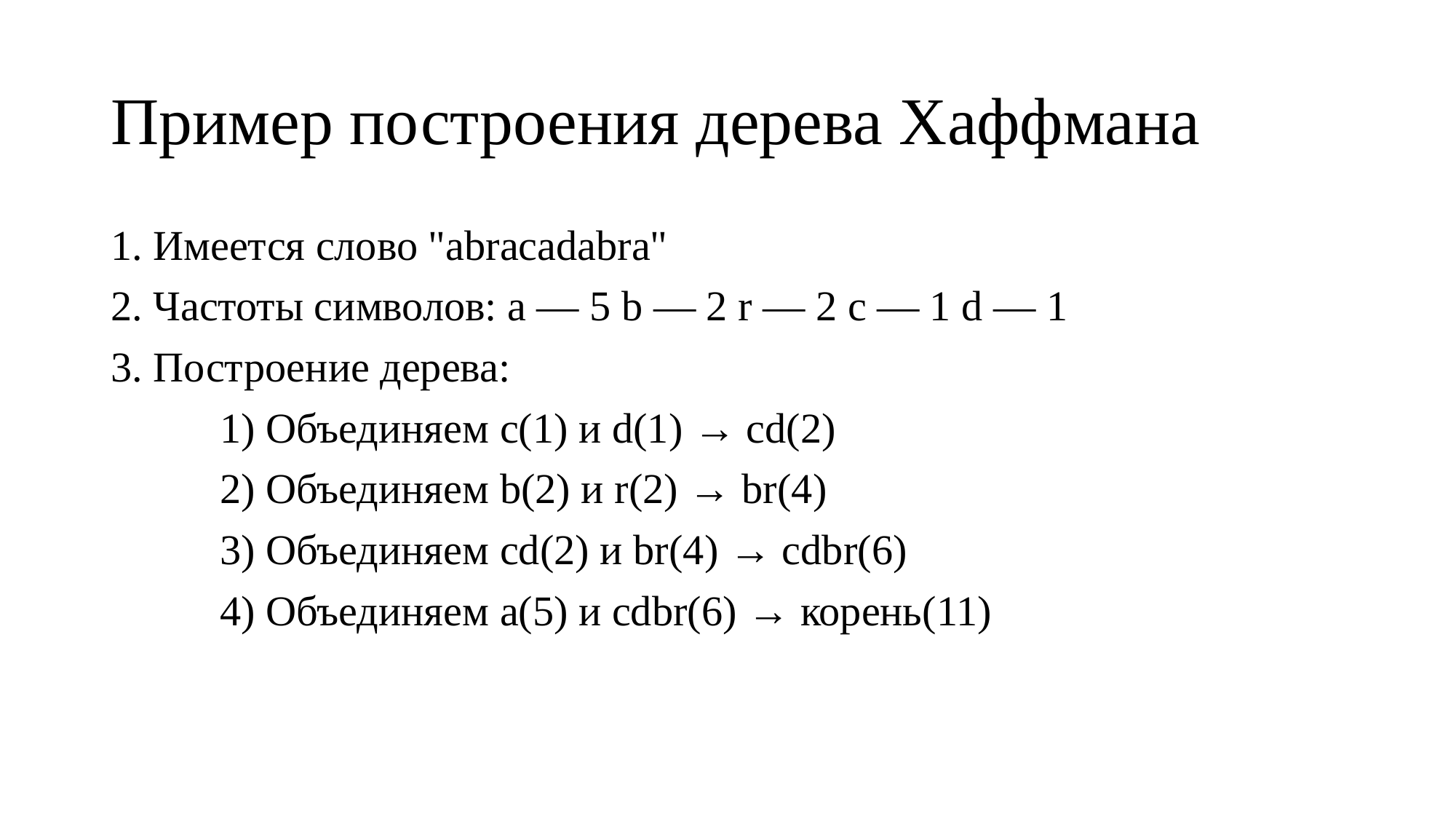

# Пример построения дерева Хаффмана
1. Имеется слово "abracadabra"
2. Частоты символов: a — 5 b — 2 r — 2 c — 1 d — 1
3. Построение дерева:
	1) Объединяем c(1) и d(1) → cd(2)
	2) Объединяем b(2) и r(2) → br(4)
	3) Объединяем cd(2) и br(4) → cdbr(6)
	4) Объединяем a(5) и cdbr(6) → корень(11)